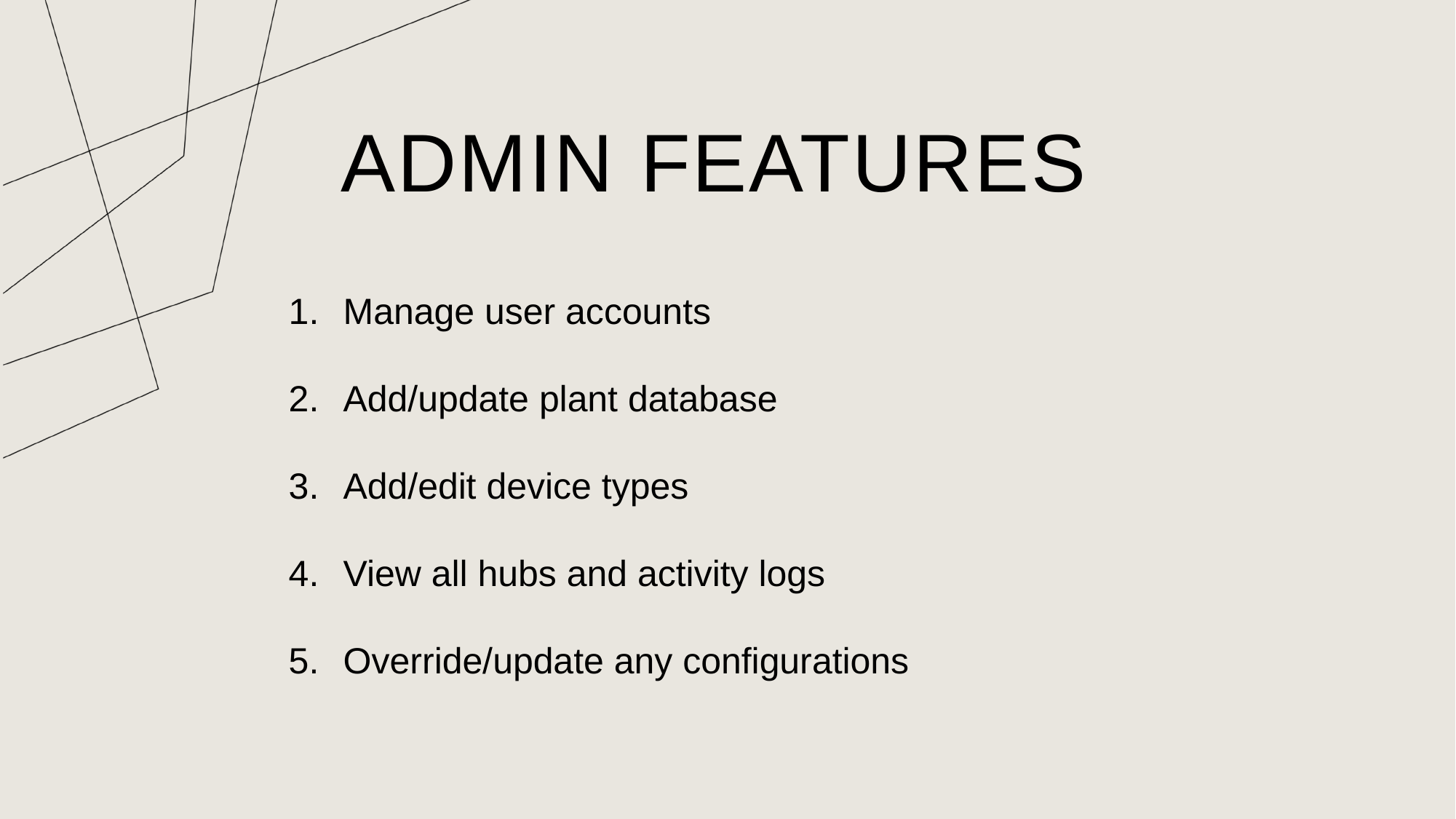

# ADMIN FEATURES
Manage user accounts
Add/update plant database
Add/edit device types
View all hubs and activity logs
Override/update any configurations